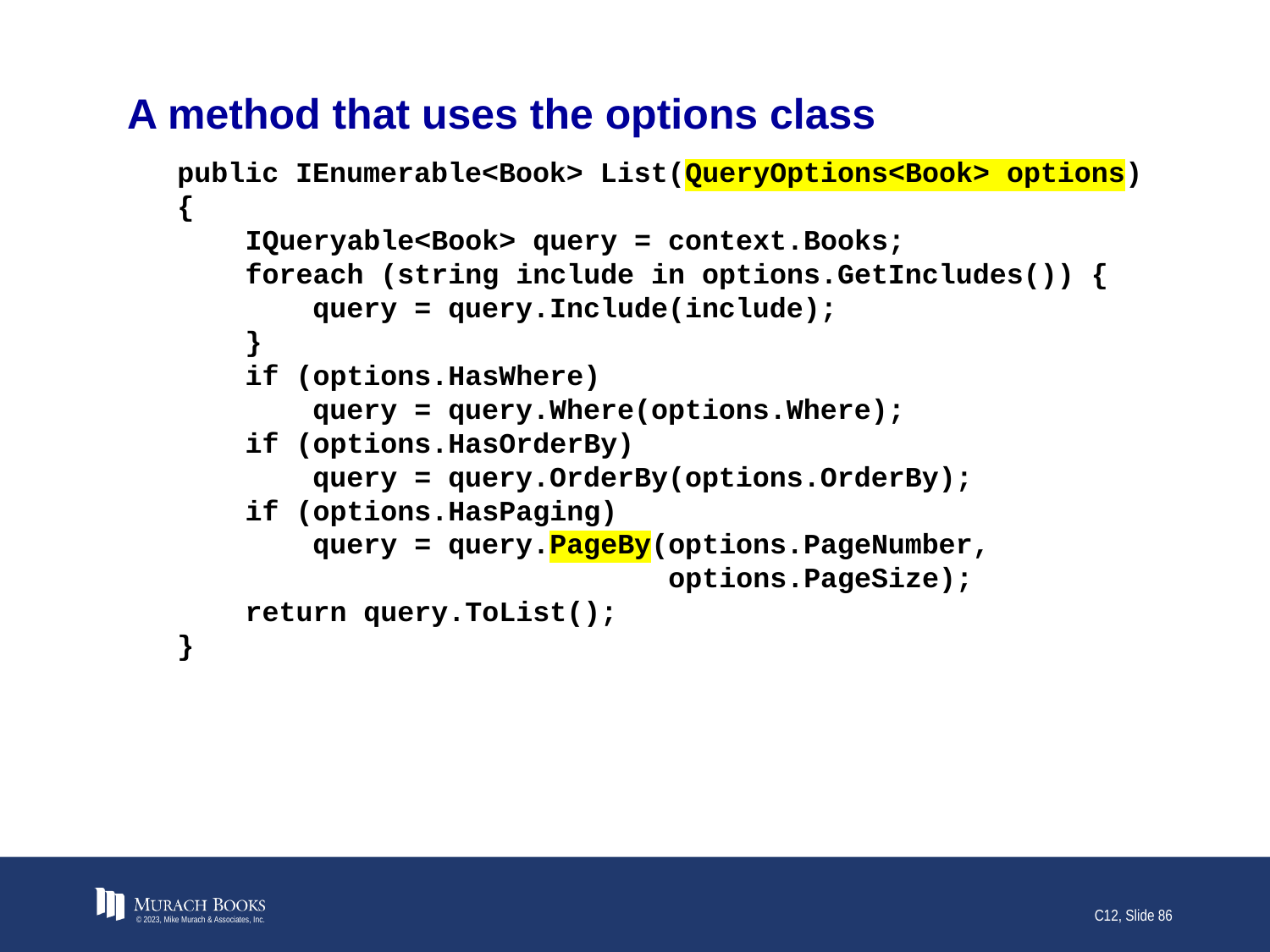

# A method that uses the options class
public IEnumerable<Book> List(QueryOptions<Book> options) {
    IQueryable<Book> query = context.Books;
    foreach (string include in options.GetIncludes()) {
        query = query.Include(include);
    }
    if (options.HasWhere)
        query = query.Where(options.Where);
    if (options.HasOrderBy)
        query = query.OrderBy(options.OrderBy);
    if (options.HasPaging)
        query = query.PageBy(options.PageNumber,
                             options.PageSize);
    return query.ToList();
}

© 2023, Mike Murach & Associates, Inc.

C12, Slide 86